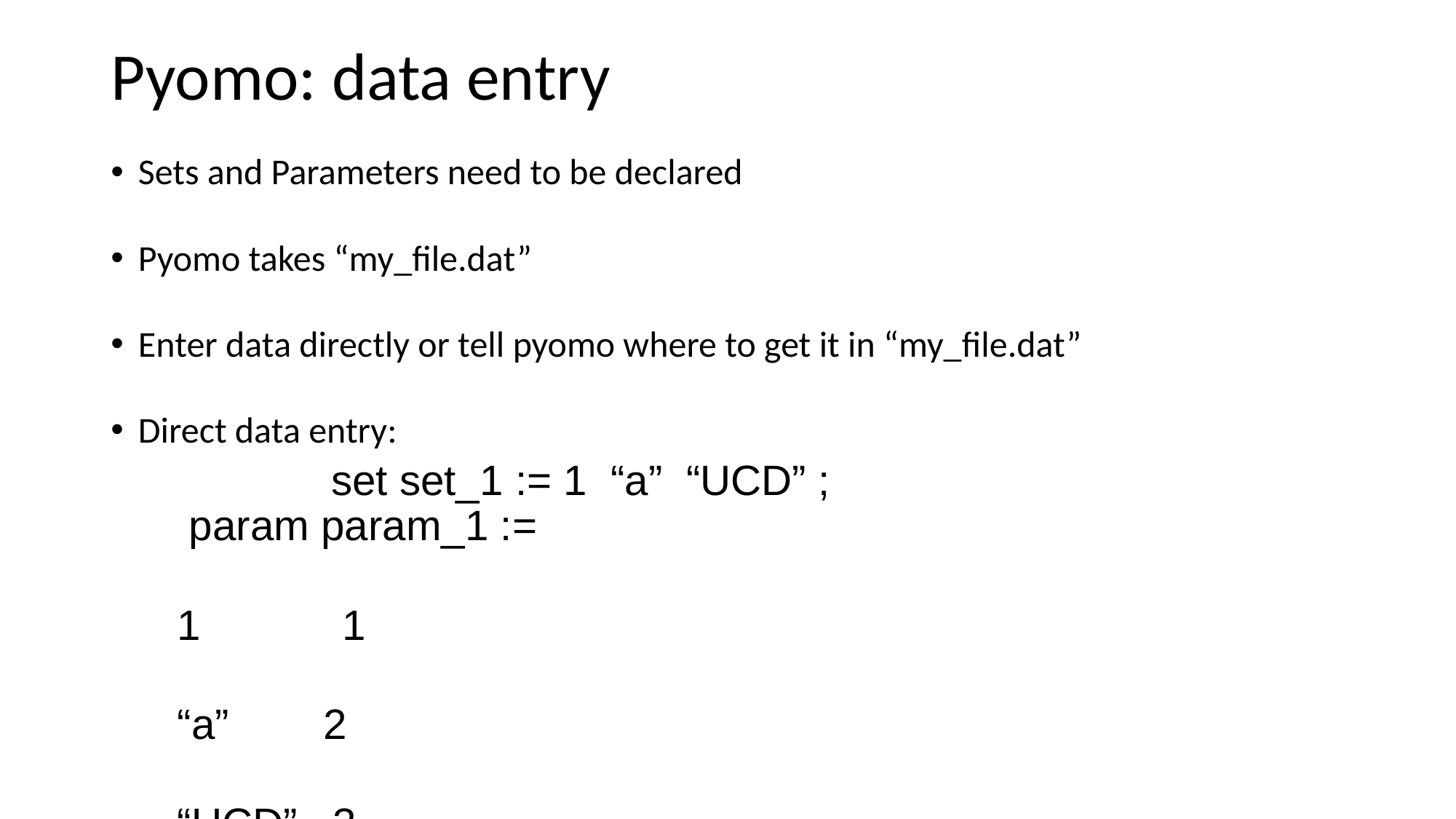

# Pyomo: data entry
Sets and Parameters need to be declared

Pyomo takes “my_file.dat”

Enter data directly or tell pyomo where to get it in “my_file.dat”

Direct data entry:
              set set_1 := 1  “a”  “UCD” ;                                              param param_1 :=
                                                                                                     1            1
                                                                                                     “a”        2
                                                                                                     “UCD”   3
                                                                                                     ;
Let’s talk about CSV!